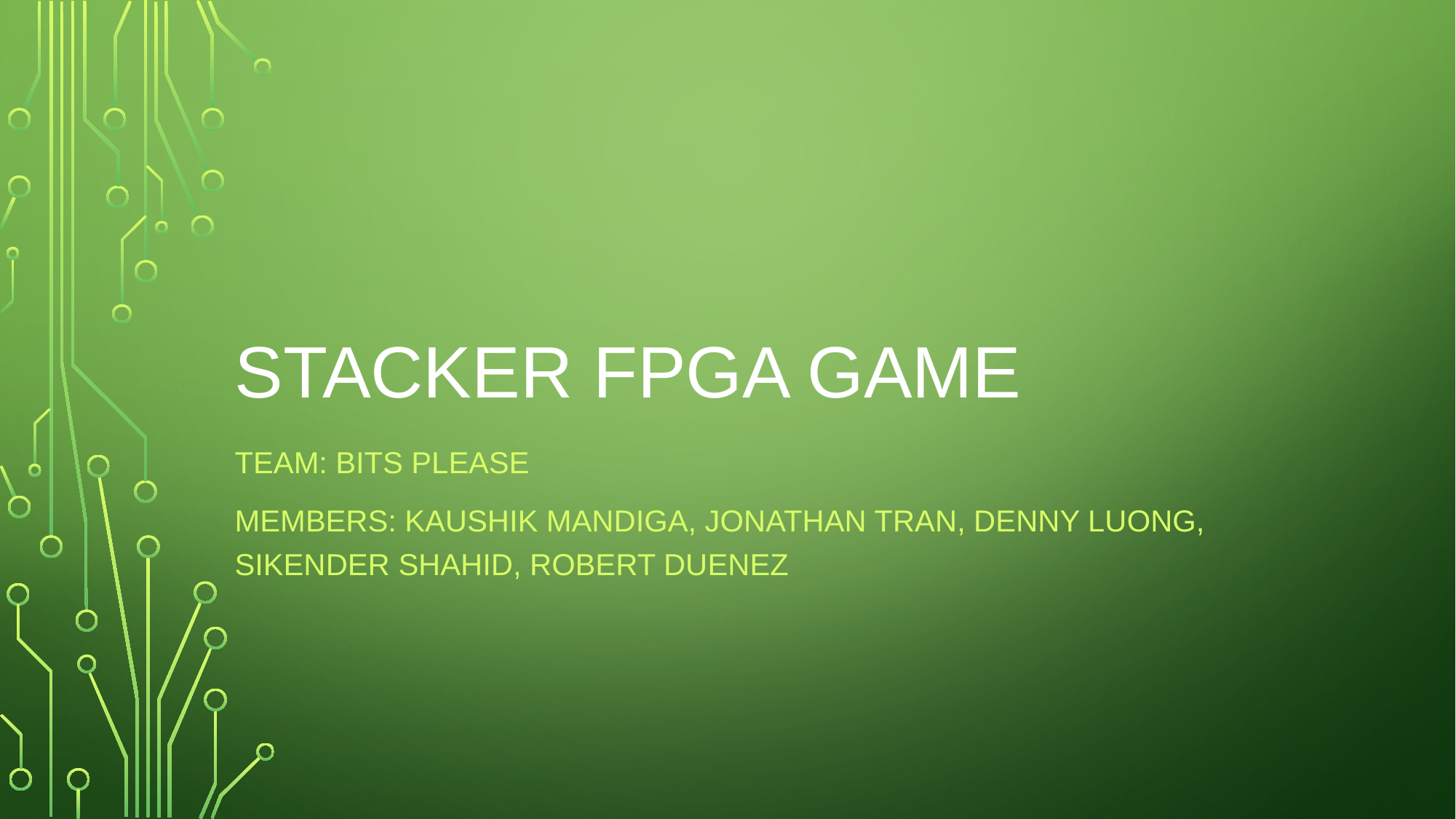

# Stacker fpga game
Team: Bits please
Members: Kaushik Mandiga, jonathan tran, denny luong, sikender shahid, Robert duenez